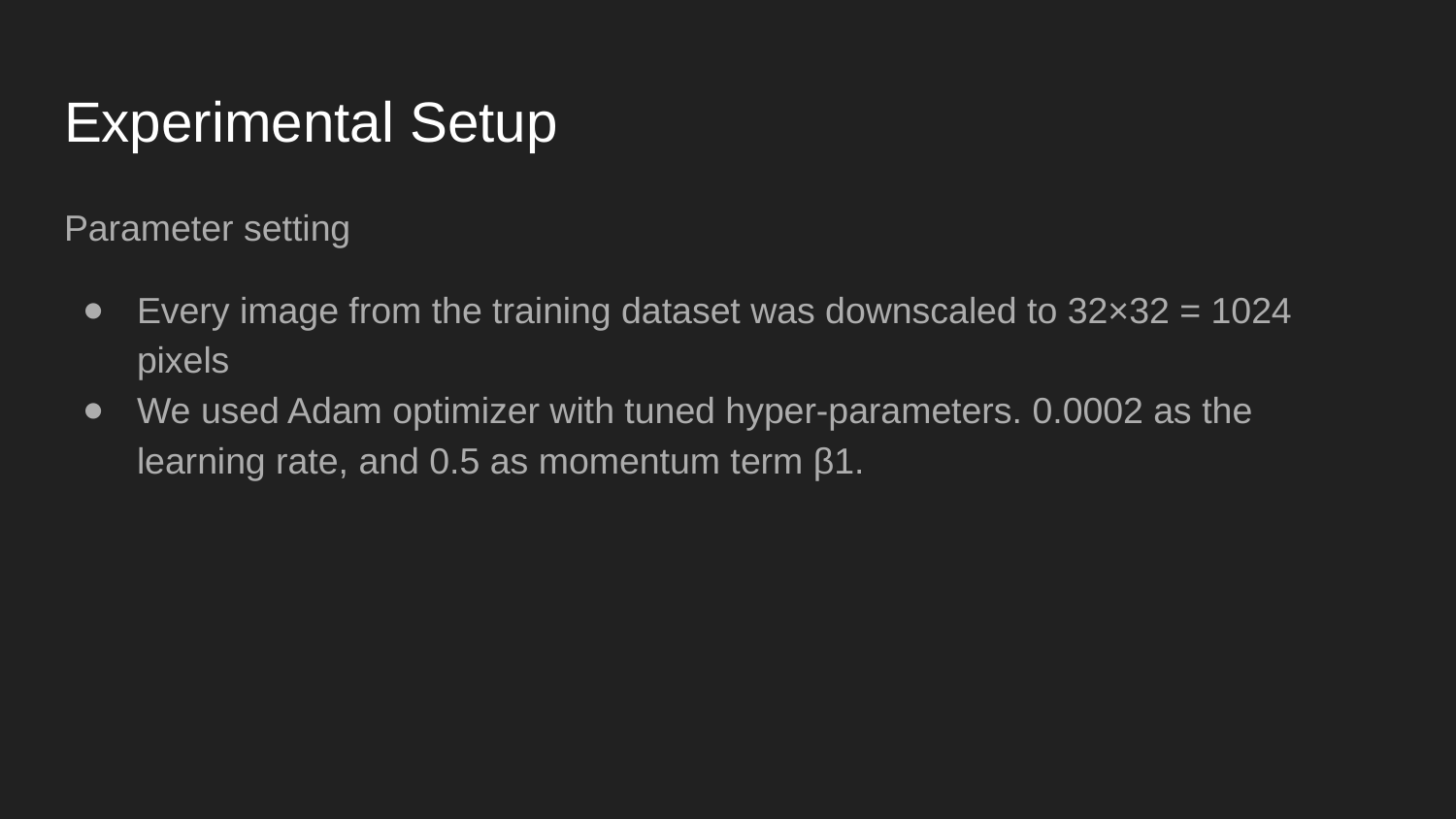

# Experimental Setup
Parameter setting
Every image from the training dataset was downscaled to 32×32 = 1024 pixels
We used Adam optimizer with tuned hyper-parameters. 0.0002 as the learning rate, and 0.5 as momentum term β1.